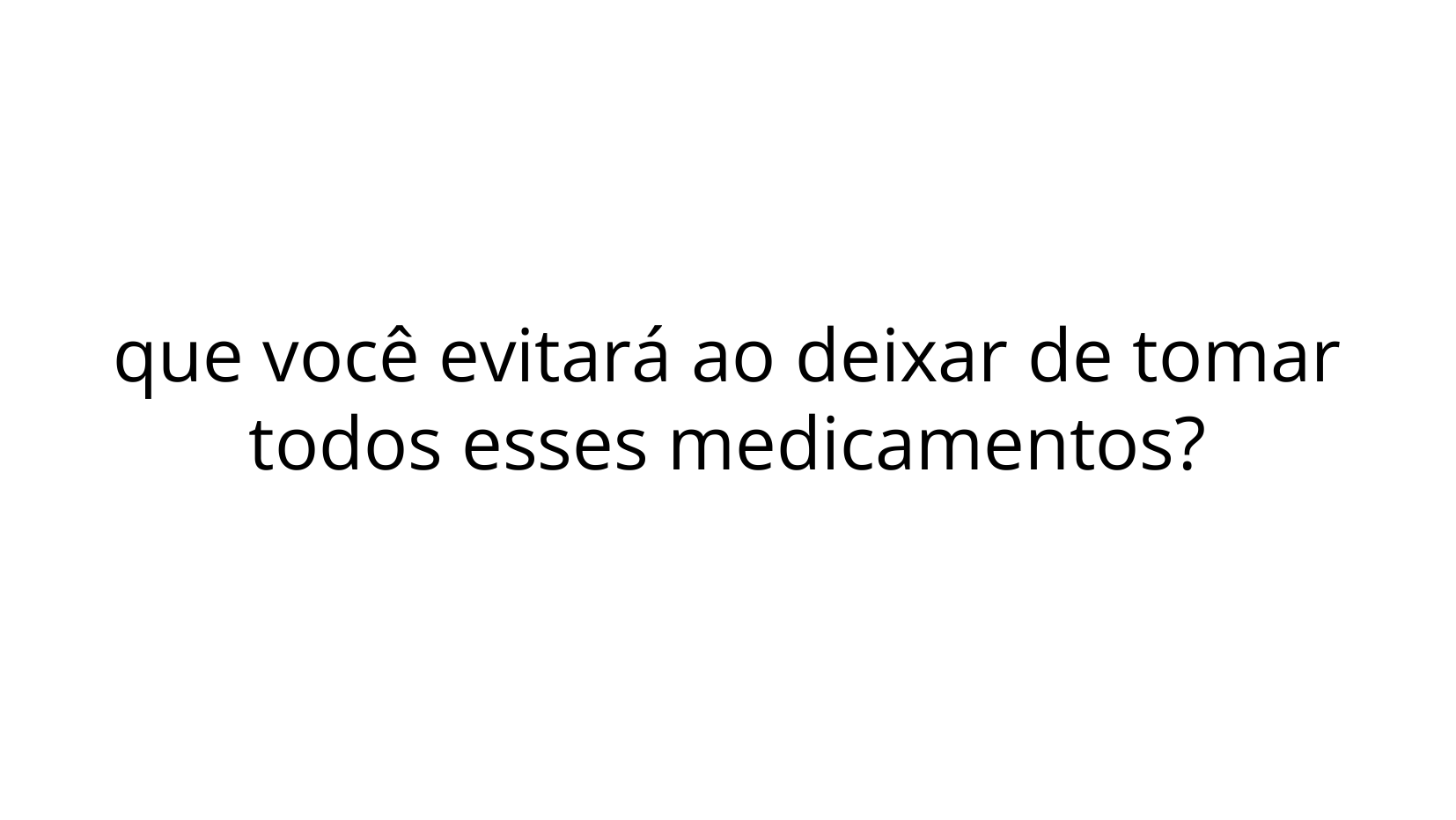

que você evitará ao deixar de tomar todos esses medicamentos?